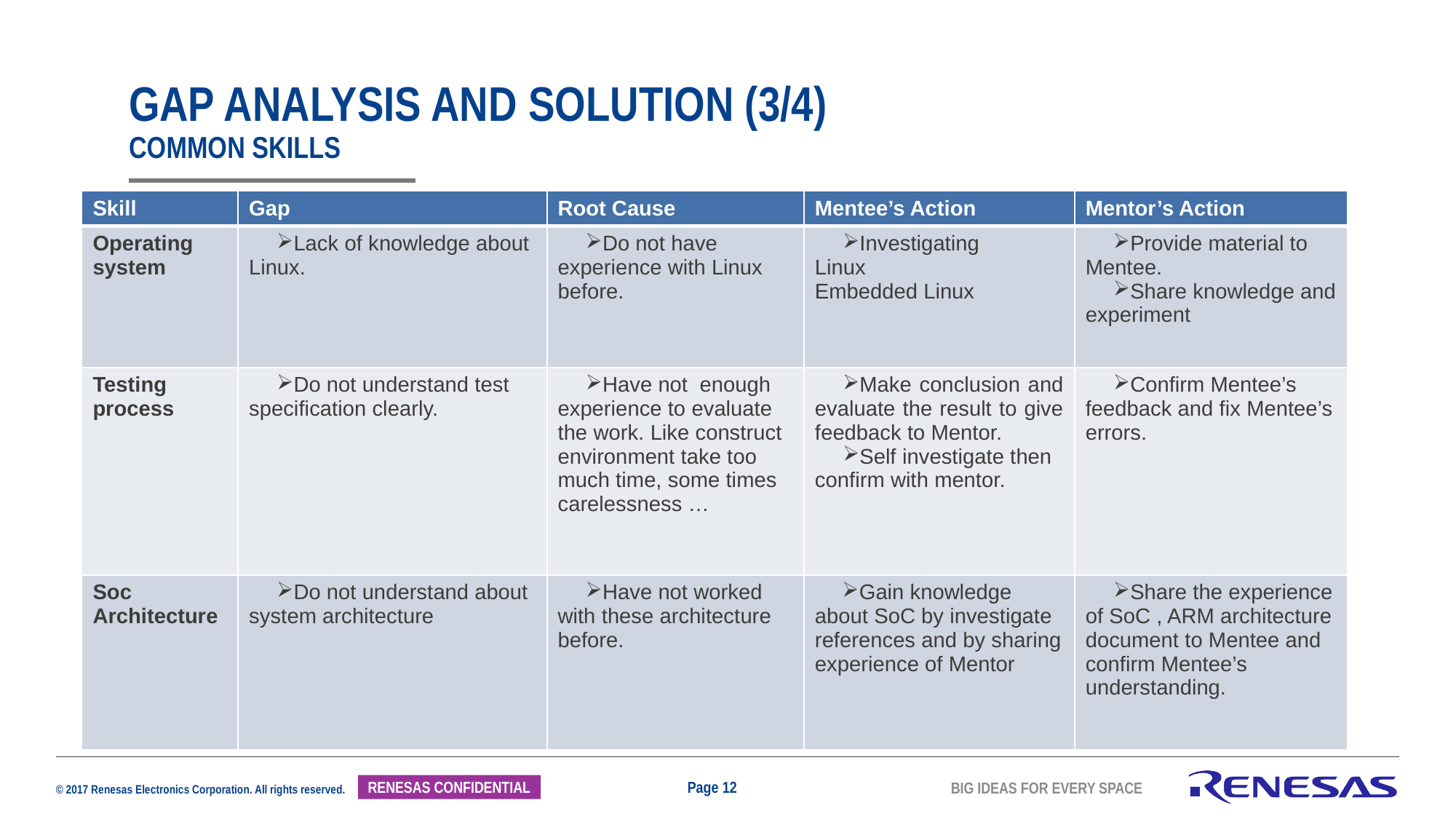

# GAP ANALYSIS AND SOLUTION (3/4) COMMON SKILLS
| Skill | Gap | Root Cause | Mentee’s Action | Mentor’s Action |
| --- | --- | --- | --- | --- |
| Operating system | Lack of knowledge about Linux. | Do not have experience with Linux before. | Investigating Linux Embedded Linux | Provide material to Mentee. Share knowledge and experiment |
| Testing process | Do not understand test specification clearly. | Have not enough experience to evaluate the work. Like construct environment take too much time, some times carelessness … | Make conclusion and evaluate the result to give feedback to Mentor. Self investigate then confirm with mentor. | Confirm Mentee’s feedback and fix Mentee’s errors. |
| Soc Architecture | Do not understand about system architecture | Have not worked with these architecture before. | Gain knowledge about SoC by investigate references and by sharing experience of Mentor | Share the experience of SoC , ARM architecture document to Mentee and confirm Mentee’s understanding. |
Page 12